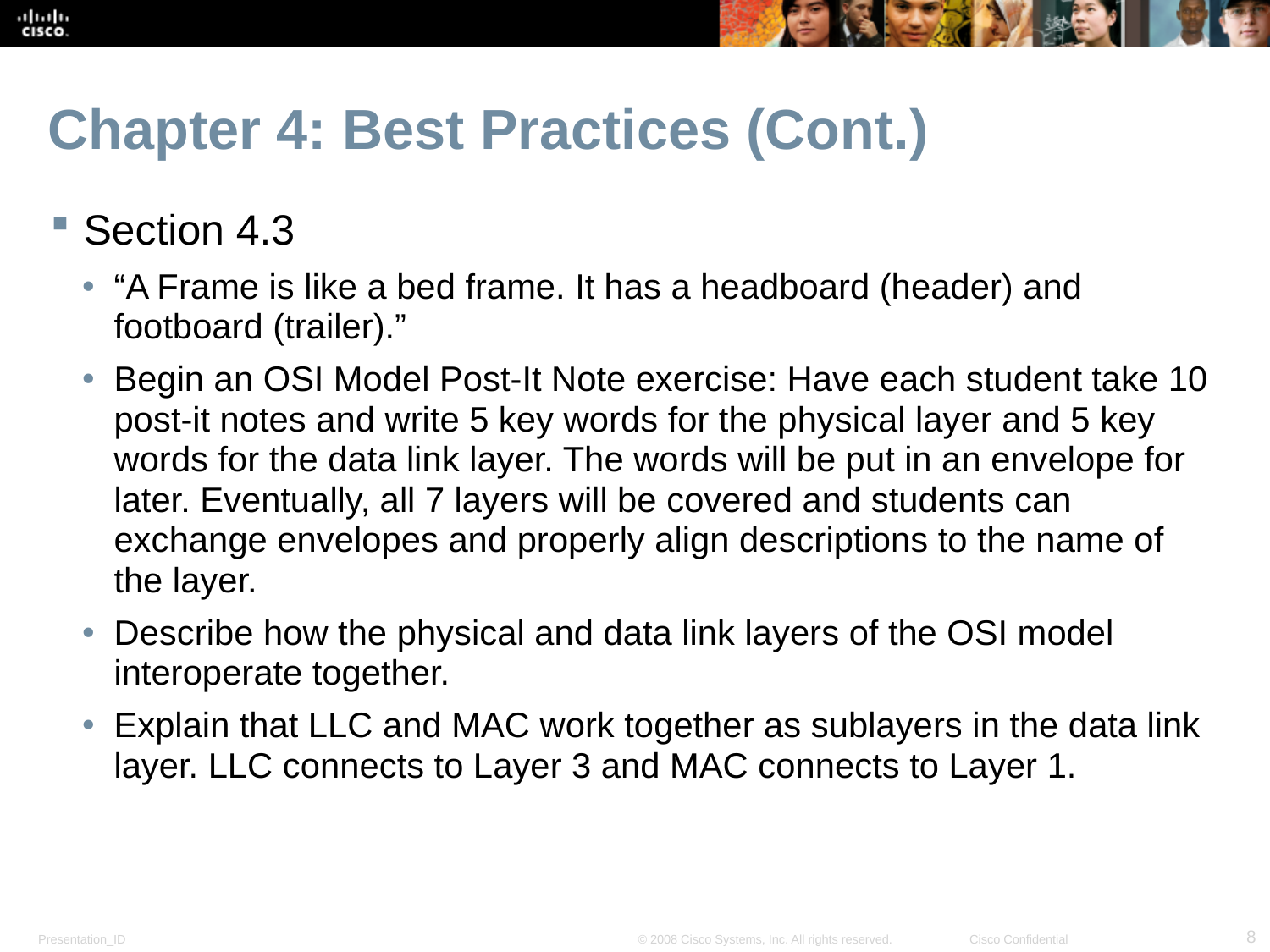

# Chapter 4: Best Practices (Cont.)
Section 4.3
“A Frame is like a bed frame. It has a headboard (header) and footboard (trailer).”
Begin an OSI Model Post-It Note exercise: Have each student take 10 post-it notes and write 5 key words for the physical layer and 5 key words for the data link layer. The words will be put in an envelope for later. Eventually, all 7 layers will be covered and students can exchange envelopes and properly align descriptions to the name of the layer.
Describe how the physical and data link layers of the OSI model interoperate together.
Explain that LLC and MAC work together as sublayers in the data link layer. LLC connects to Layer 3 and MAC connects to Layer 1.